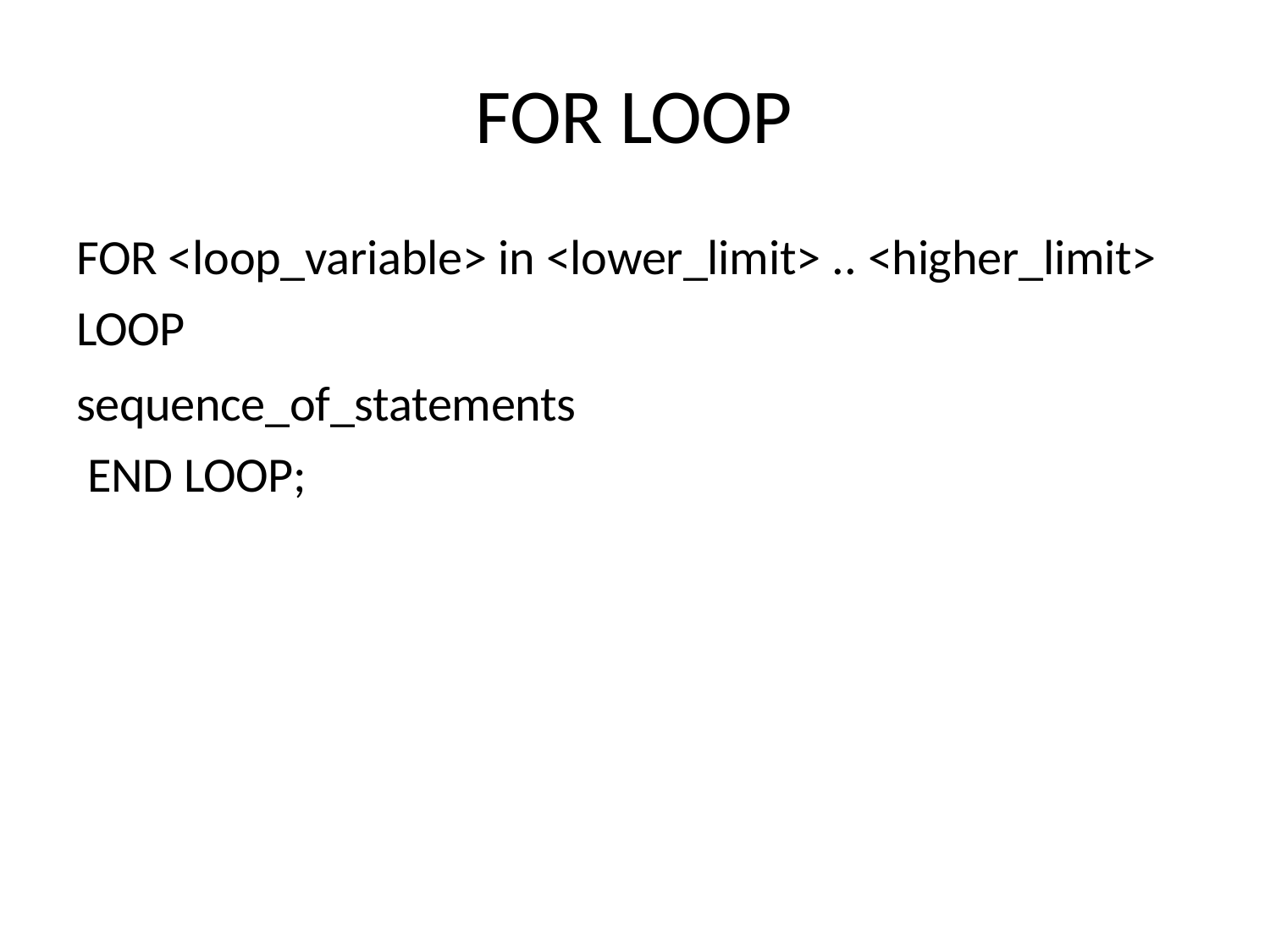

# FOR LOOP
FOR <loop_variable> in <lower_limit> .. <higher_limit>  LOOP
sequence_of_statements  END LOOP;